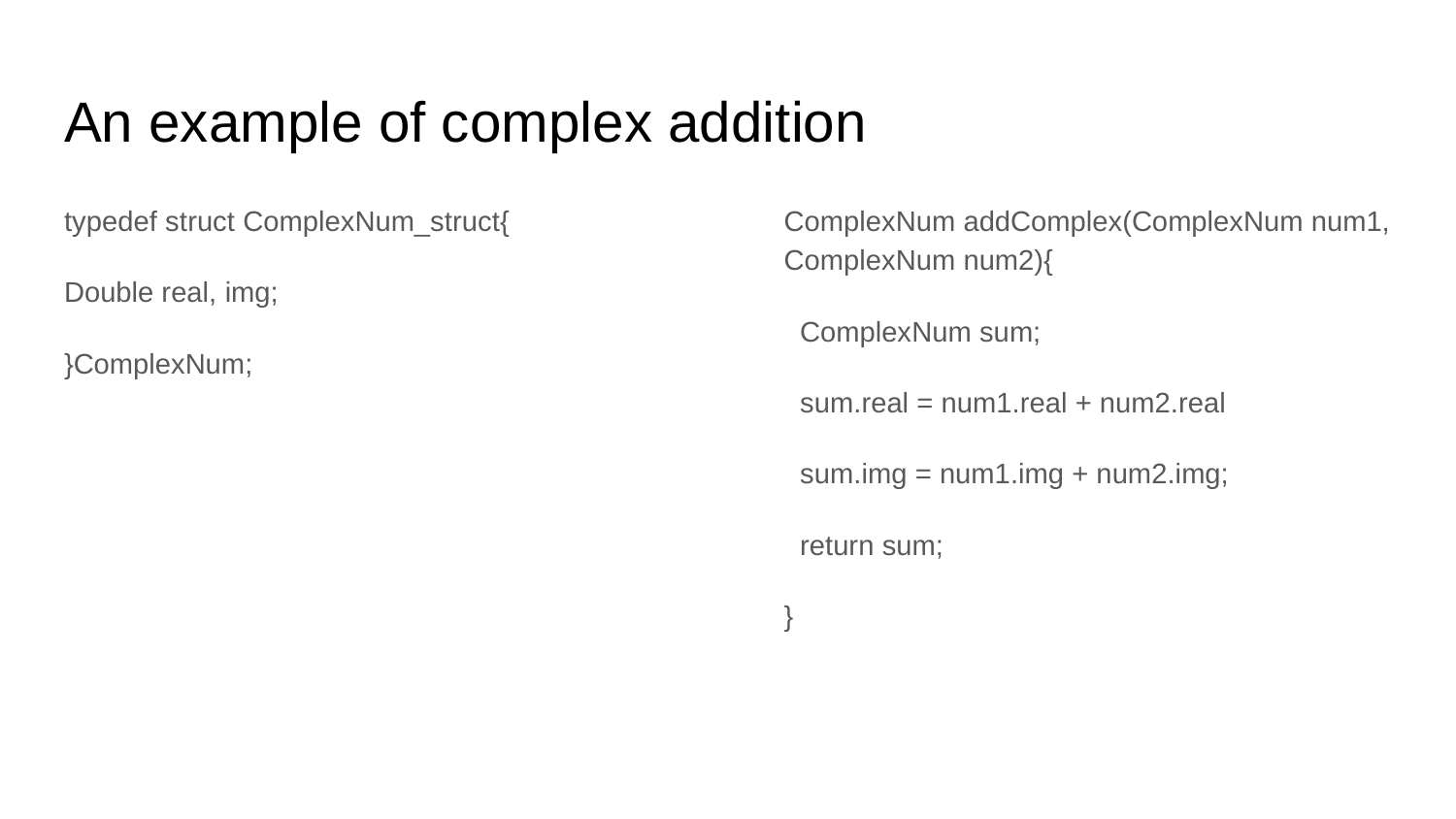

# An example of complex addition
typedef struct ComplexNum_struct{
Double real, img;
}ComplexNum;

ComplexNum addComplex(ComplexNum num1, ComplexNum num2){
  ComplexNum sum;
  sum.real = num1.real + num2.real
  sum.img = num1.img + num2.img;
  return sum;
}